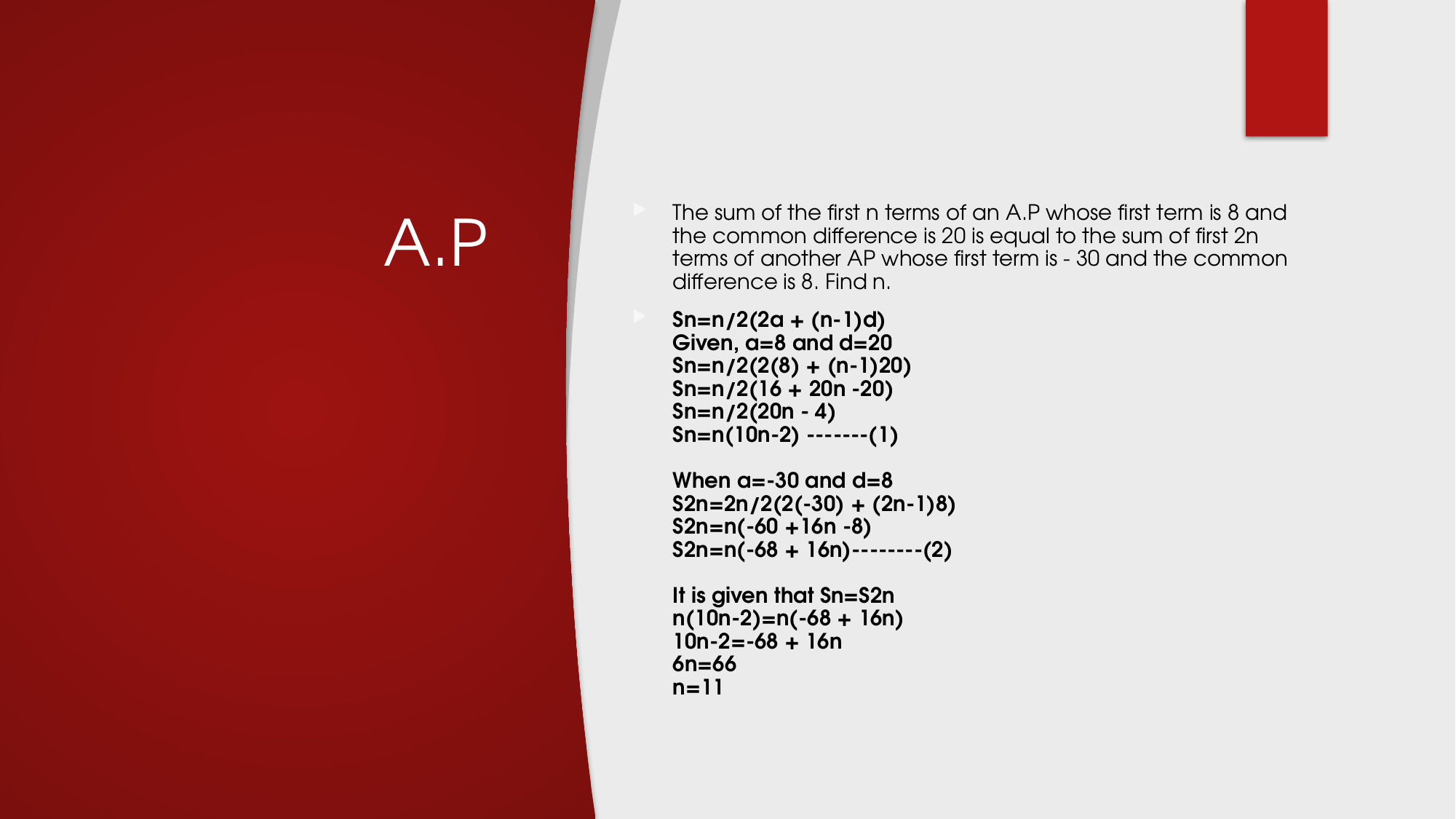

# A.P
The sum of the first n terms of an A.P whose first term is 8 and the common difference is 20 is equal to the sum of first 2n terms of another AP whose first term is - 30 and the common difference is 8. Find n.
Sn=n/2(2a + (n-1)d)
Given, a=8 and d=20
Sn=n/2(2(8) + (n-1)20)
Sn=n/2(16 + 20n -20)
Sn=n/2(20n - 4)
Sn=n(10n-2) -------(1)
When a=-30 and d=8
S2n=2n/2(2(-30) + (2n-1)8)
S2n=n(-60 +16n -8)
S2n=n(-68 + 16n)--------(2)
It is given that Sn=S2n
n(10n-2)=n(-68 + 16n)
10n-2=-68 + 16n
6n=66
n=11